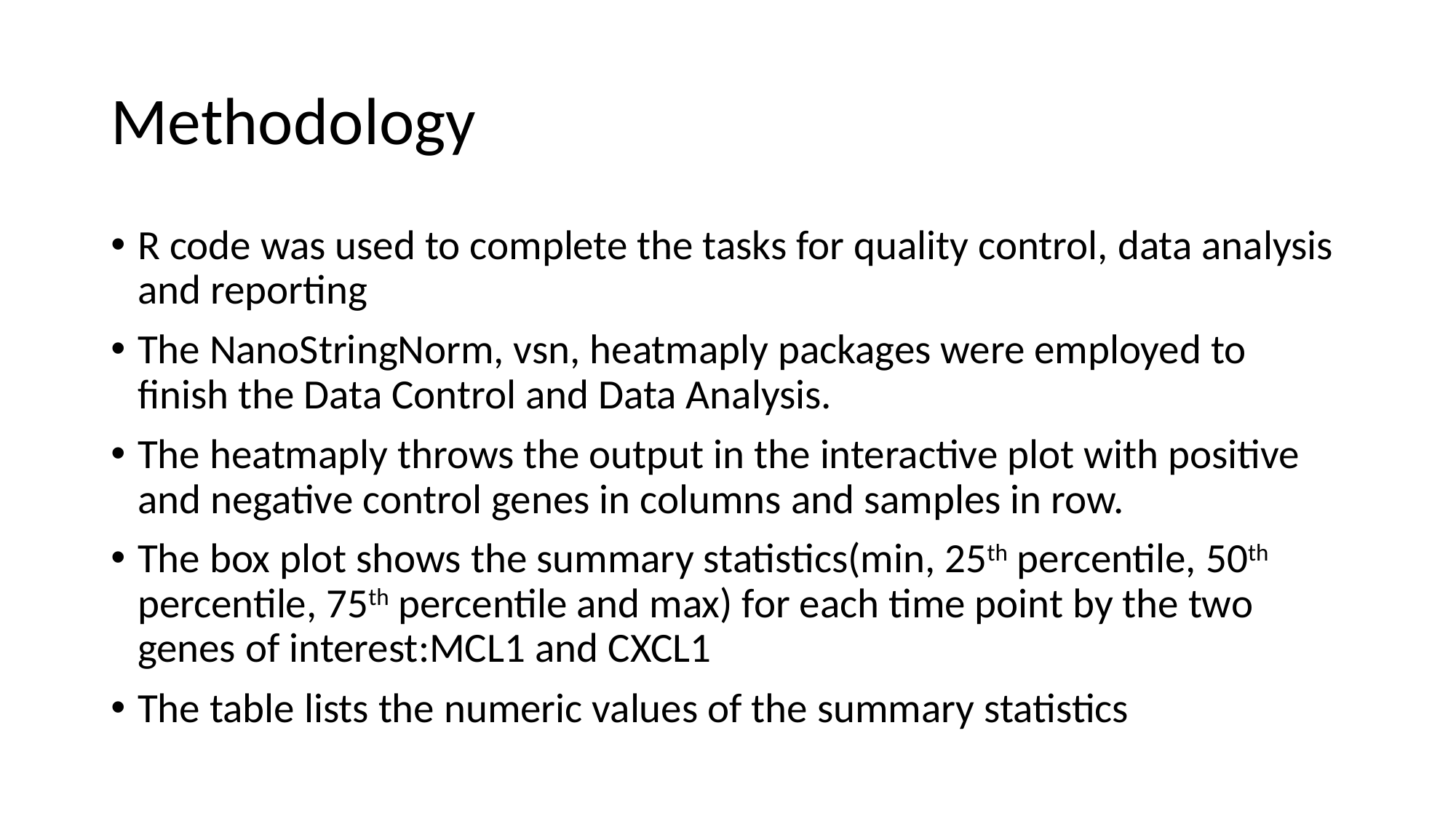

# Methodology
R code was used to complete the tasks for quality control, data analysis and reporting
The NanoStringNorm, vsn, heatmaply packages were employed to finish the Data Control and Data Analysis.
The heatmaply throws the output in the interactive plot with positive and negative control genes in columns and samples in row.
The box plot shows the summary statistics(min, 25th percentile, 50th percentile, 75th percentile and max) for each time point by the two genes of interest:MCL1 and CXCL1
The table lists the numeric values of the summary statistics